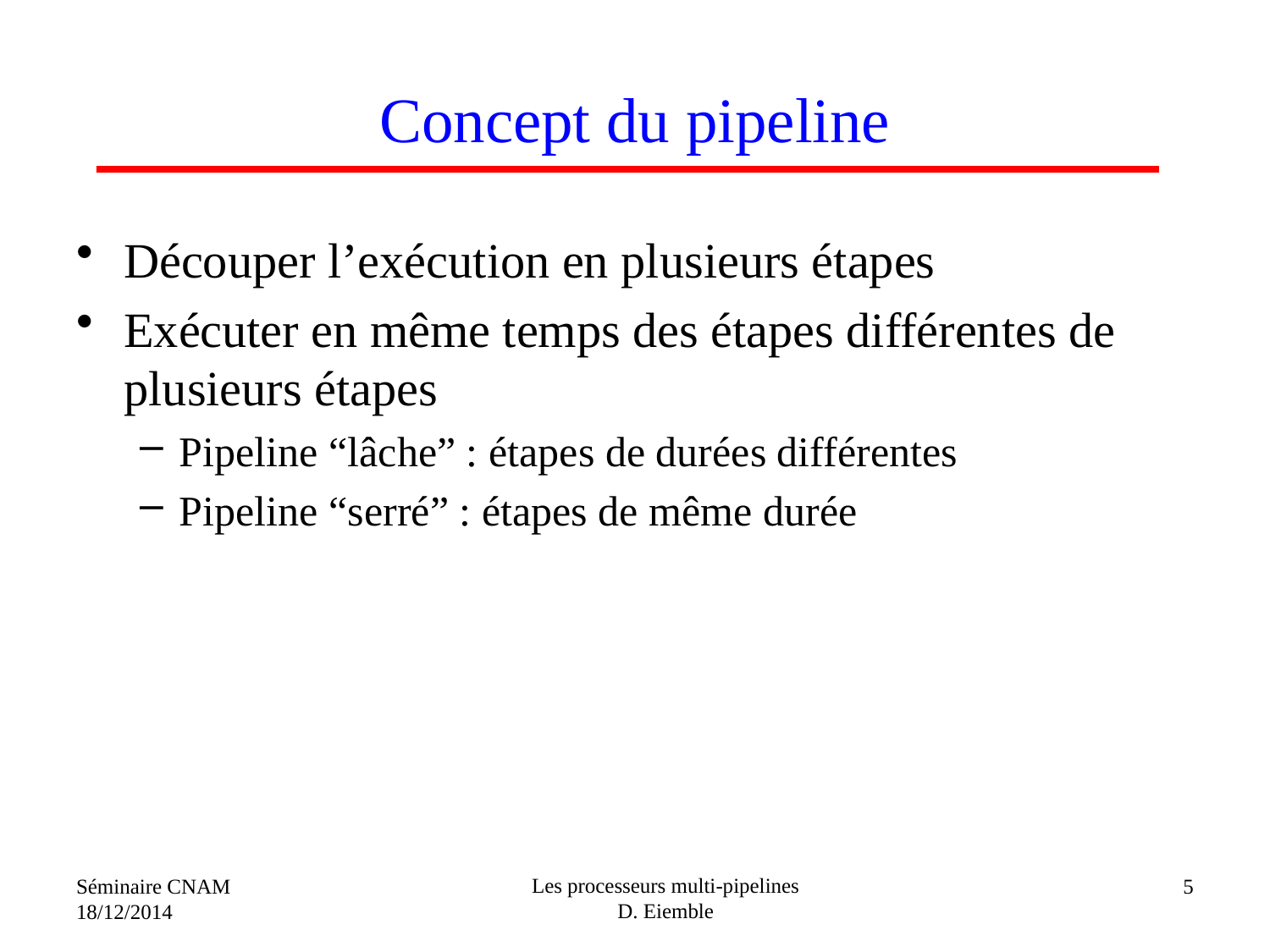

# Concept du pipeline
Découper l’exécution en plusieurs étapes
Exécuter en même temps des étapes différentes de plusieurs étapes
Pipeline “lâche” : étapes de durées différentes
Pipeline “serré” : étapes de même durée
Les processeurs multi-pipelines
D. Eiemble
Séminaire CNAM
18/12/2014
5